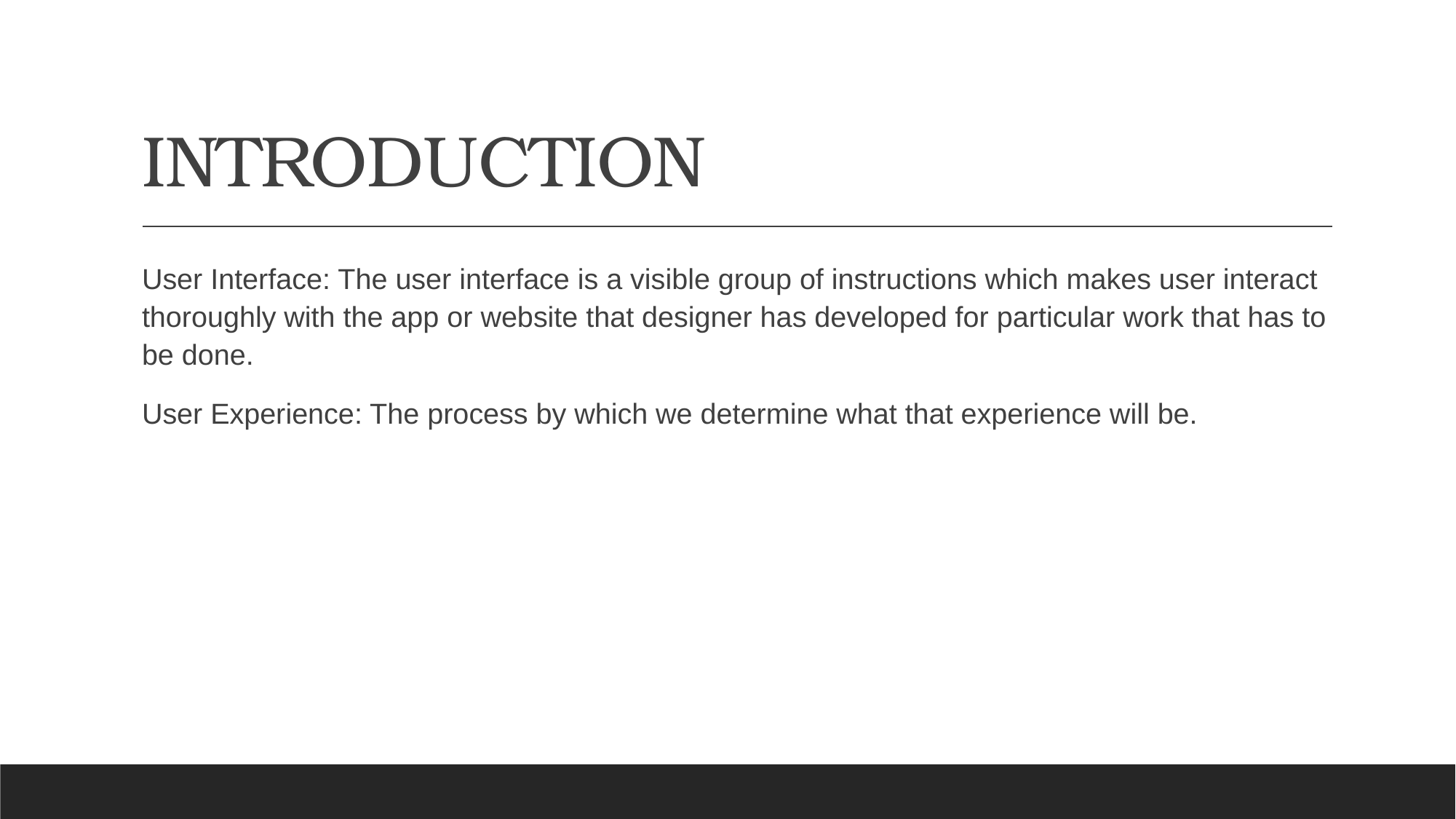

# INTRODUCTION
User Interface: The user interface is a visible group of instructions which makes user interact thoroughly with the app or website that designer has developed for particular work that has to be done.
User Experience: The process by which we determine what that experience will be.